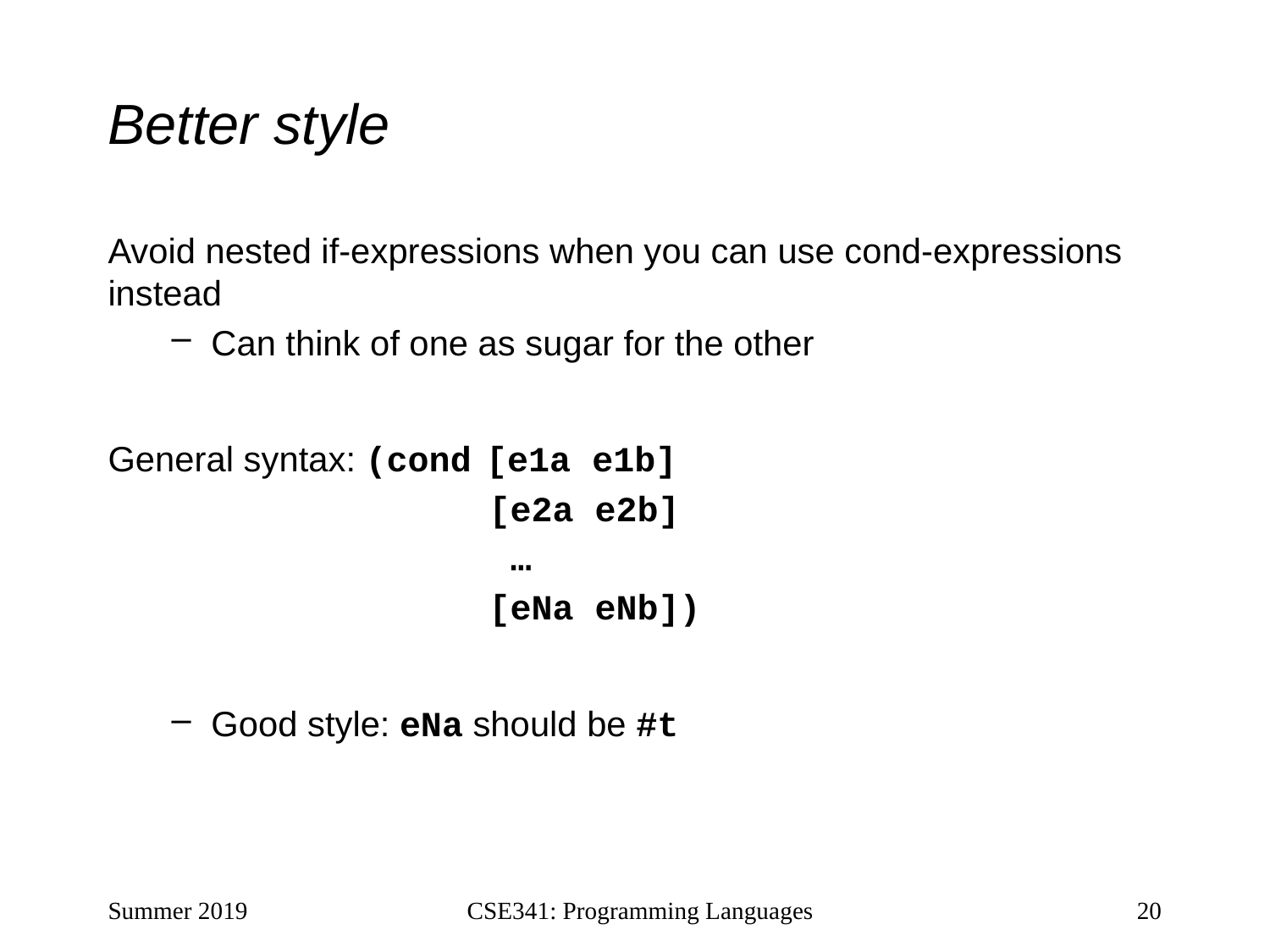

# Better style
Avoid nested if-expressions when you can use cond-expressions instead
Can think of one as sugar for the other

General syntax: (cond  [e1a e1b]
                  [e2a e2b]
                   …
                  [eNa eNb])

Good style: eNa should be #t

Summer 2019
CSE341: Programming Languages
20